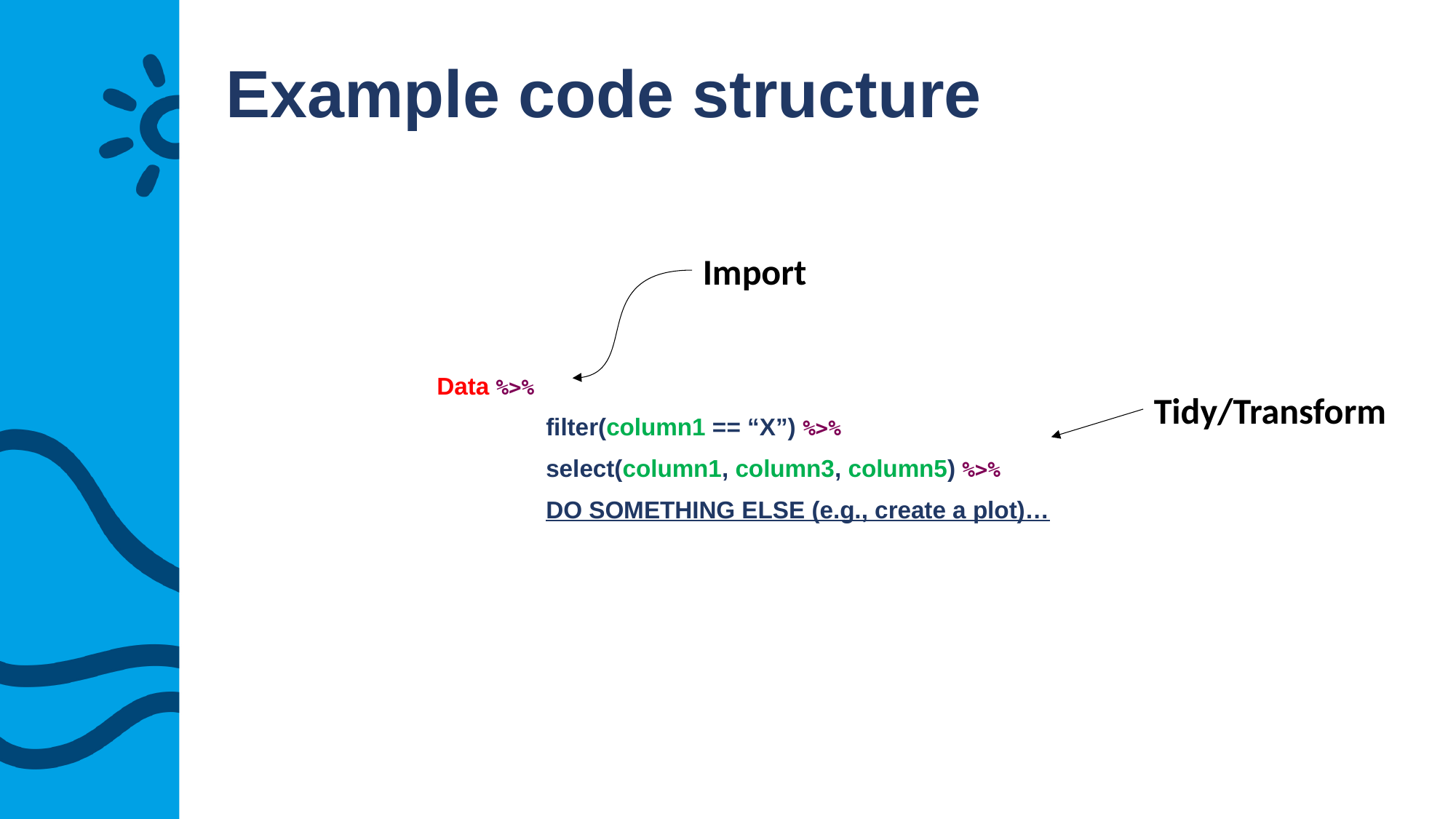

# Example code structure

Data %>%
	filter(column1 == “X”) %>%
	select(column1, column3, column5) %>%
	DO SOMETHING ELSE (e.g., create a plot)…

Import
Tidy/Transform